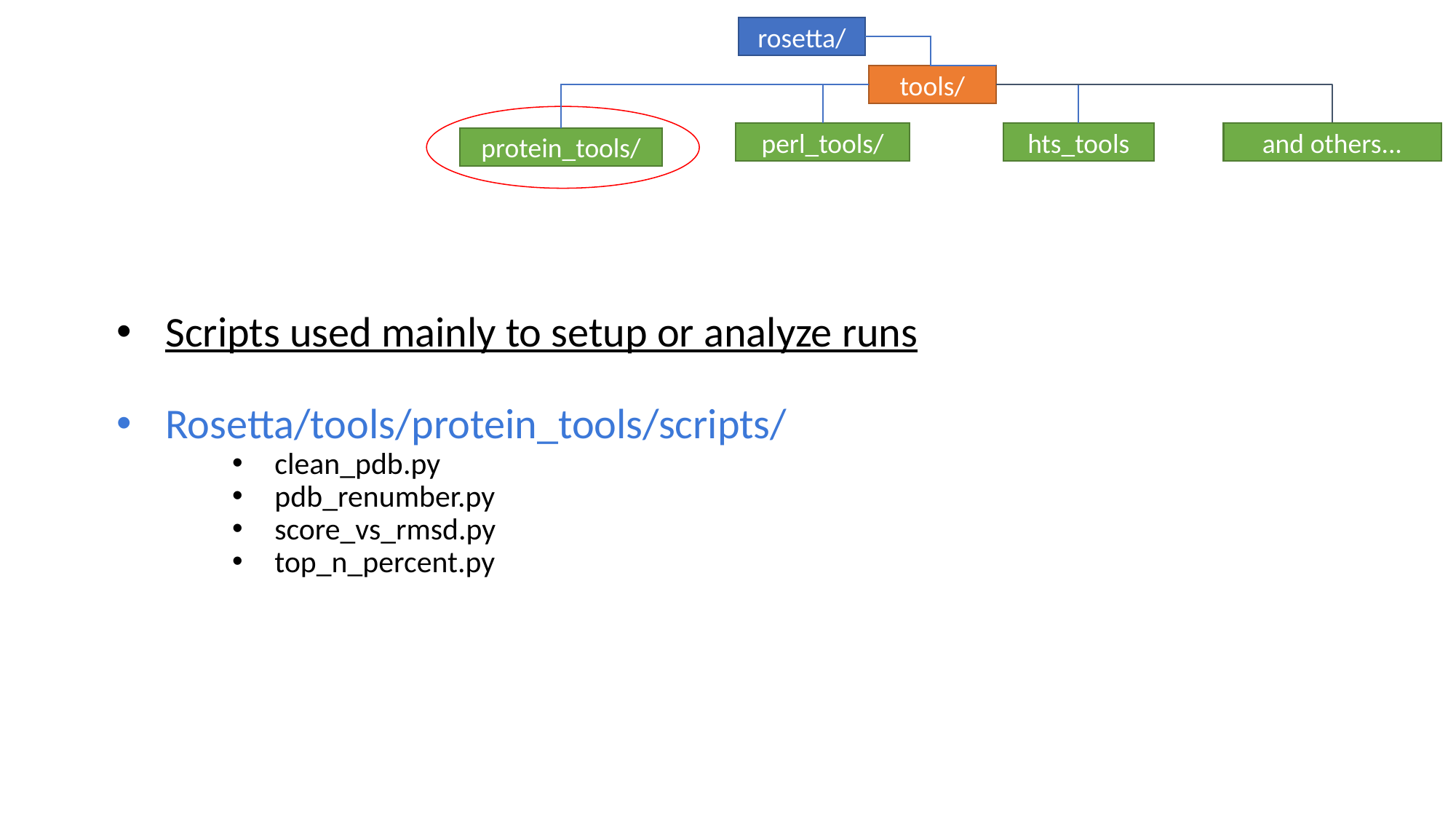

rosetta/
tools/
hts_tools
and others...
perl_tools/
protein_tools/

Scripts used mainly to setup or analyze runs

Rosetta/tools/protein_tools/scripts/
clean_pdb.py
pdb_renumber.py
score_vs_rmsd.py
top_n_percent.py